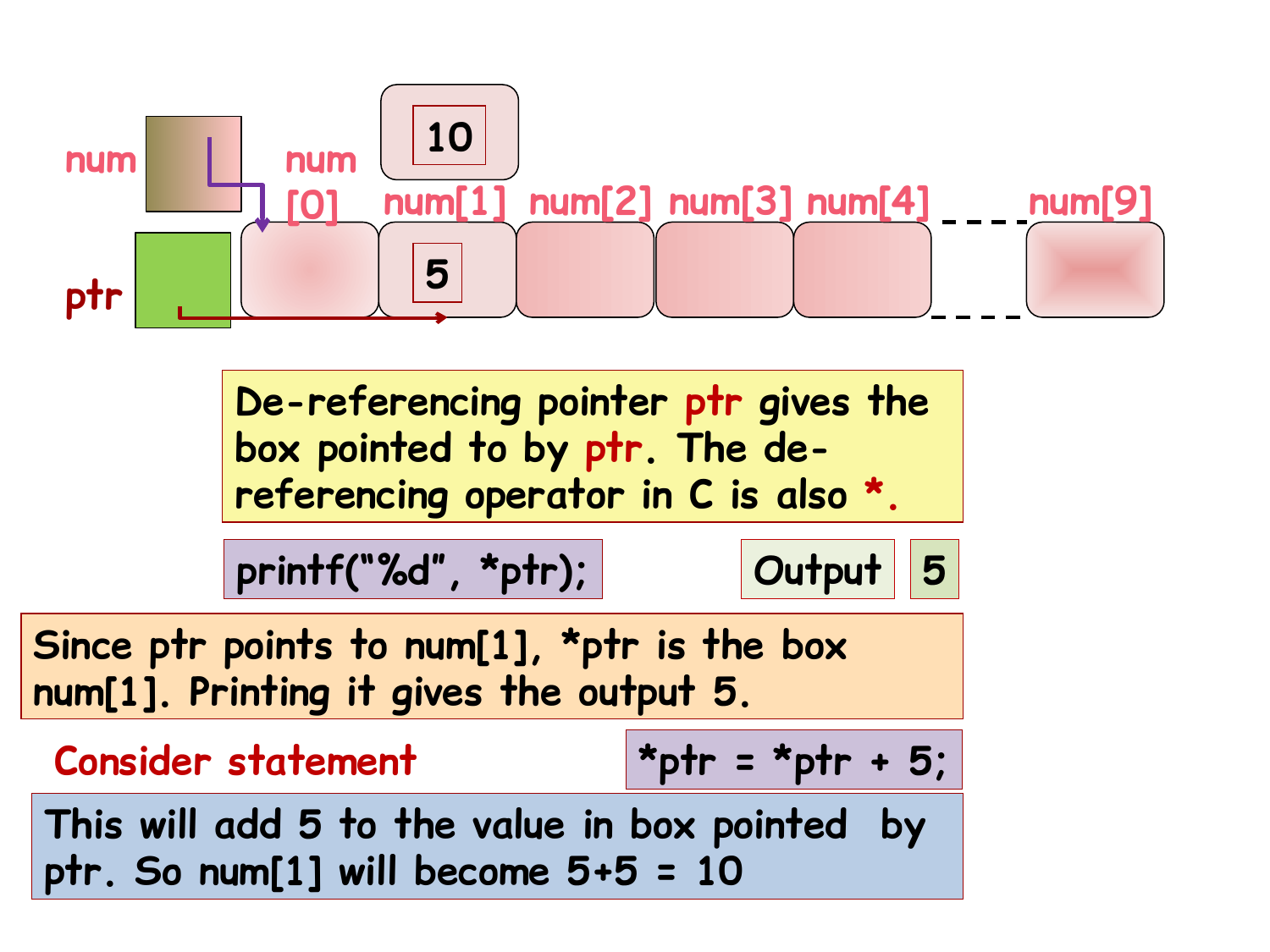

10

num
num
[0]
num[1]
num[2]
num[3]
num[4]
num[9]

5
ptr
De-referencing pointer ptr gives the box pointed to by ptr. The de-referencing operator in C is also *.
printf(“%d”, *ptr);
Output
5
Since ptr points to num[1], *ptr is the box num[1]. Printing it gives the output 5.
Consider statement
*ptr = *ptr + 5;
This will add 5 to the value in box pointed  by ptr. So num[1] will become 5+5 = 10